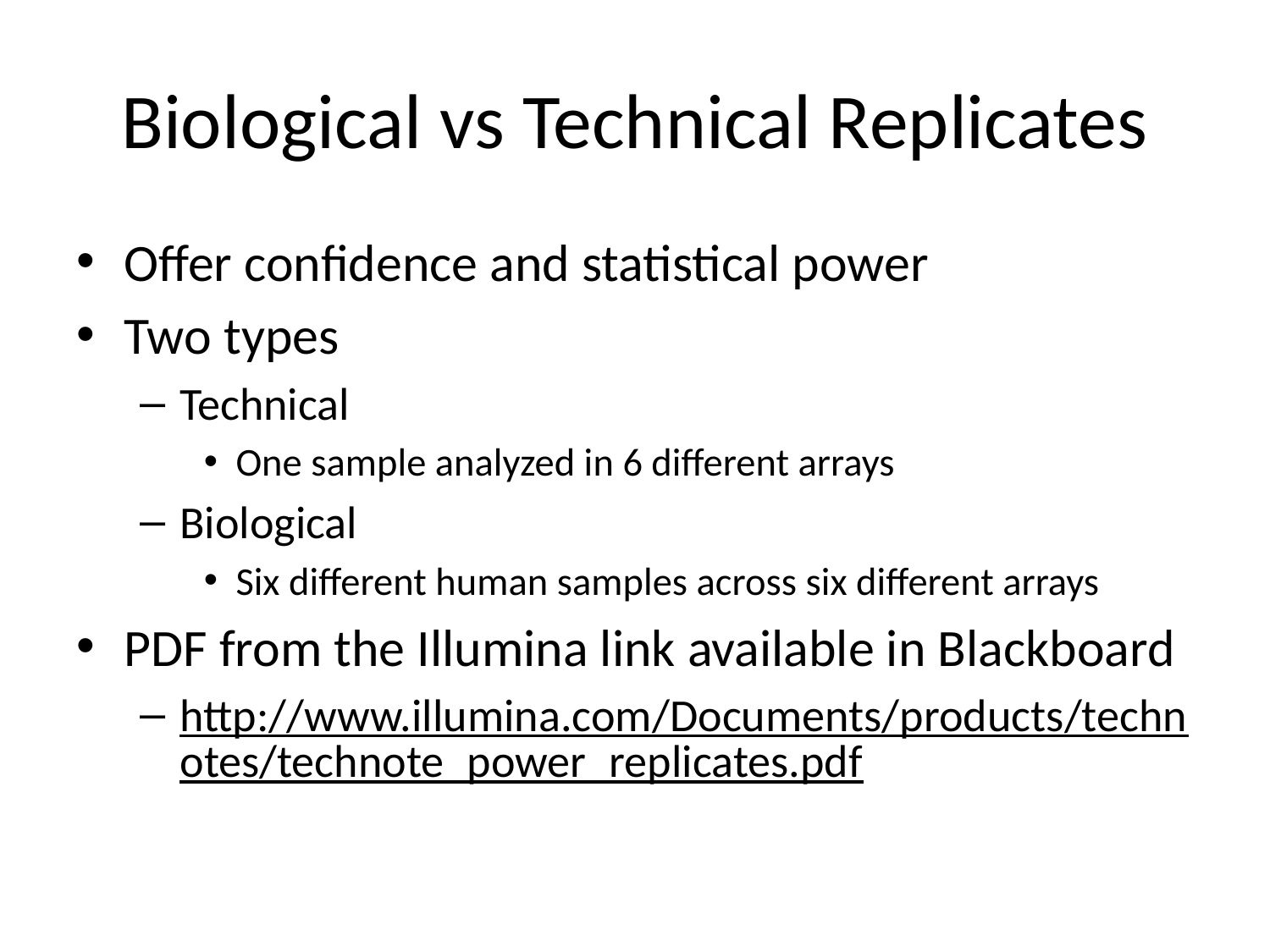

# Biological vs Technical Replicates
Offer confidence and statistical power
Two types
Technical
One sample analyzed in 6 different arrays
Biological
Six different human samples across six different arrays
PDF from the Illumina link available in Blackboard
http://www.illumina.com/Documents/products/technotes/technote_power_replicates.pdf